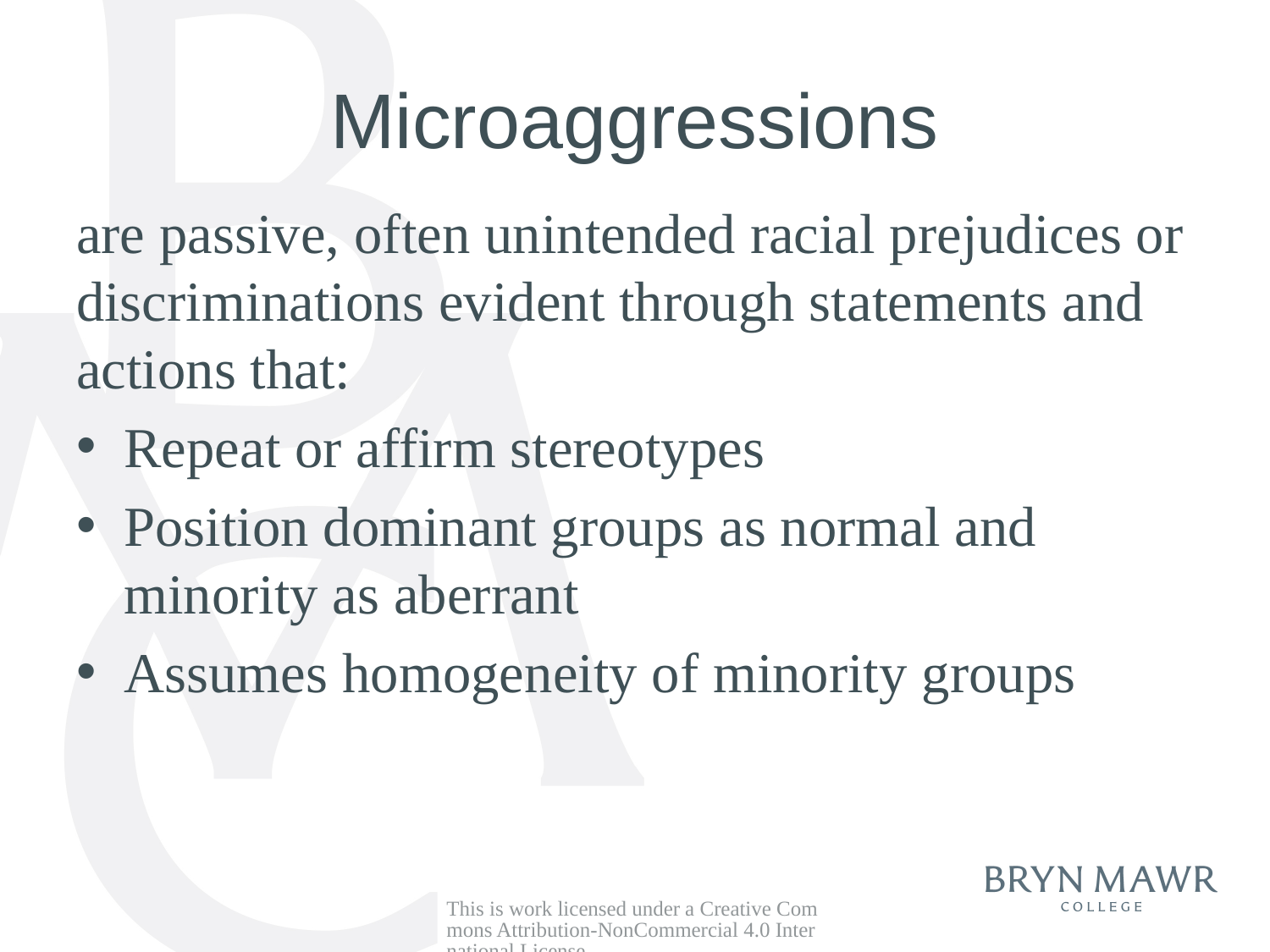

# Microaggressions
are passive, often unintended racial prejudices or discriminations evident through statements and actions that:
Repeat or affirm stereotypes
Position dominant groups as normal and minority as aberrant
Assumes homogeneity of minority groups

This is work licensed under a Creative Commons Attribution-NonCommercial 4.0 International License